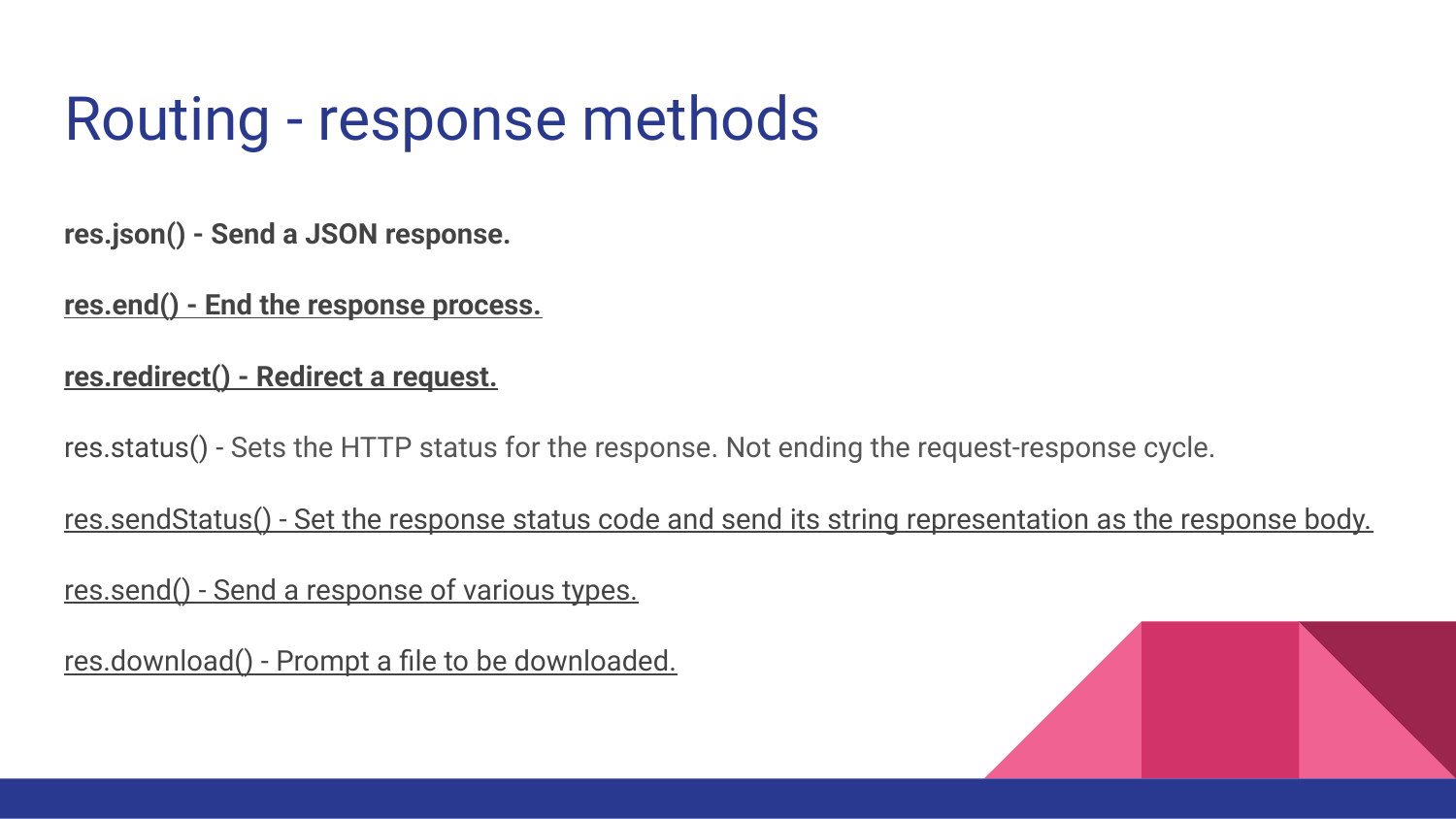

# Routing - response methods
res.json() - Send a JSON response.
res.end() - End the response process.
res.redirect() - Redirect a request.
res.status() - Sets the HTTP status for the response. Not ending the request-response cycle.
res.sendStatus() - Set the response status code and send its string representation as the response body.
res.send() - Send a response of various types.
res.download() - Prompt a file to be downloaded.